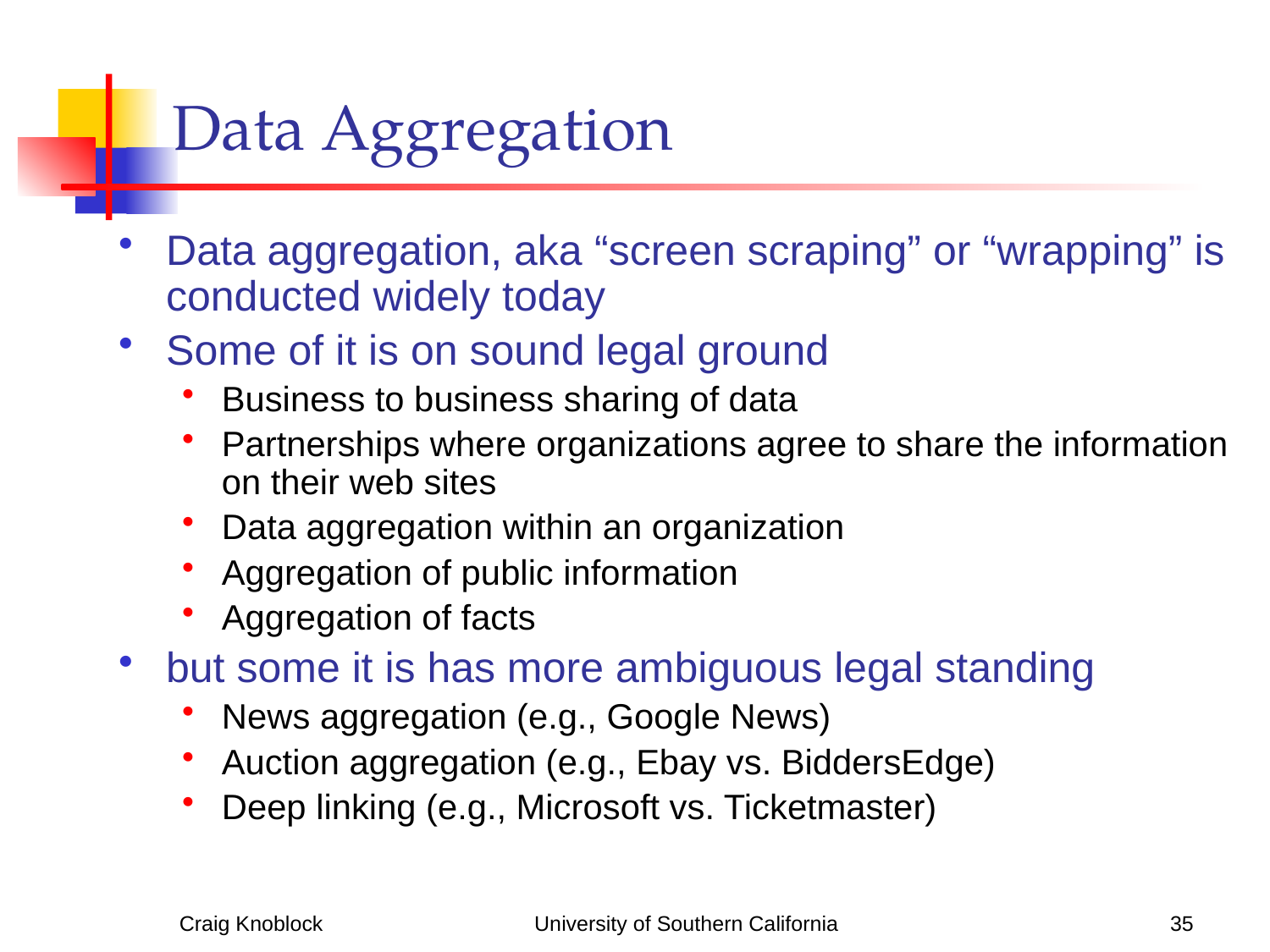

# Data Aggregation
Data aggregation, aka “screen scraping” or “wrapping” is conducted widely today
Some of it is on sound legal ground
Business to business sharing of data
Partnerships where organizations agree to share the information on their web sites
Data aggregation within an organization
Aggregation of public information
Aggregation of facts
but some it is has more ambiguous legal standing
News aggregation (e.g., Google News)
Auction aggregation (e.g., Ebay vs. BiddersEdge)
Deep linking (e.g., Microsoft vs. Ticketmaster)

Craig Knoblock
University of Southern California
35